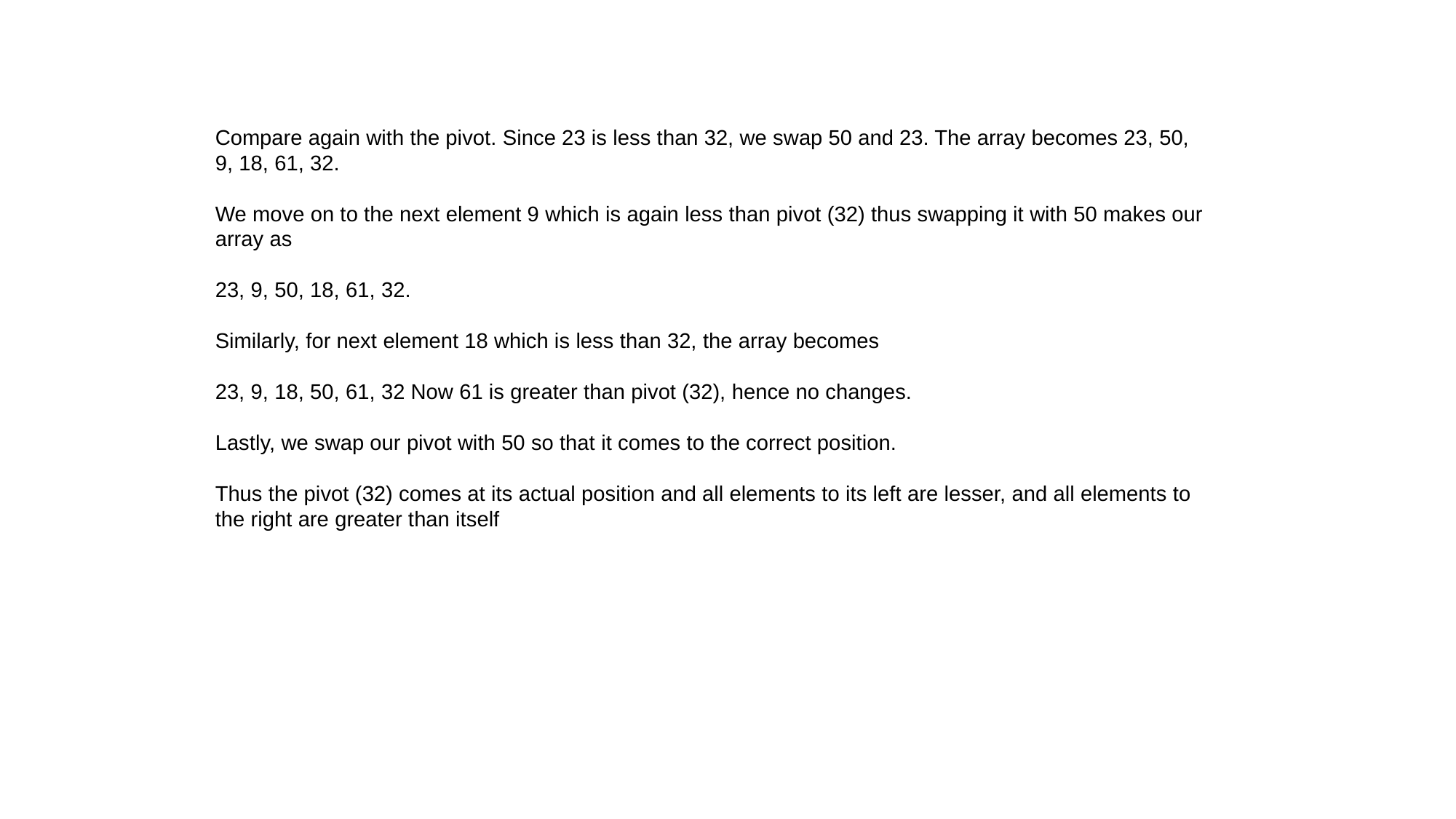

Compare again with the pivot. Since 23 is less than 32, we swap 50 and 23. The array becomes 23, 50, 9, 18, 61, 32.

We move on to the next element 9 which is again less than pivot (32) thus swapping it with 50 makes our array as

23, 9, 50, 18, 61, 32.

Similarly, for next element 18 which is less than 32, the array becomes

23, 9, 18, 50, 61, 32 Now 61 is greater than pivot (32), hence no changes.

Lastly, we swap our pivot with 50 so that it comes to the correct position.

Thus the pivot (32) comes at its actual position and all elements to its left are lesser, and all elements to the right are greater than itself